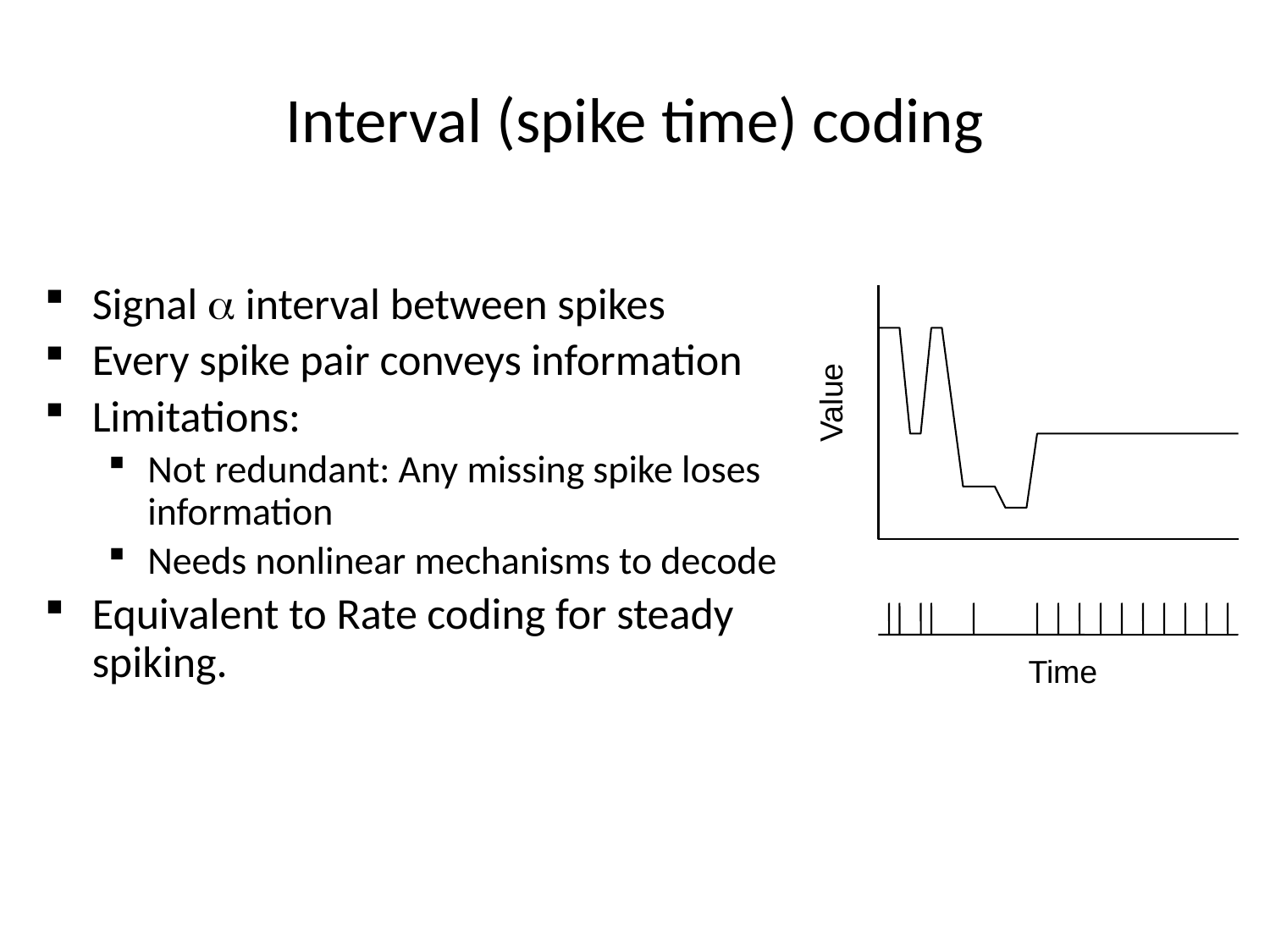

Interval (spike time) coding
Signal α interval between spikes
Every spike pair conveys information
Limitations:
Not redundant: Any missing spike loses information
Needs nonlinear mechanisms to decode
Equivalent to Rate coding for steady spiking.

Value

Time